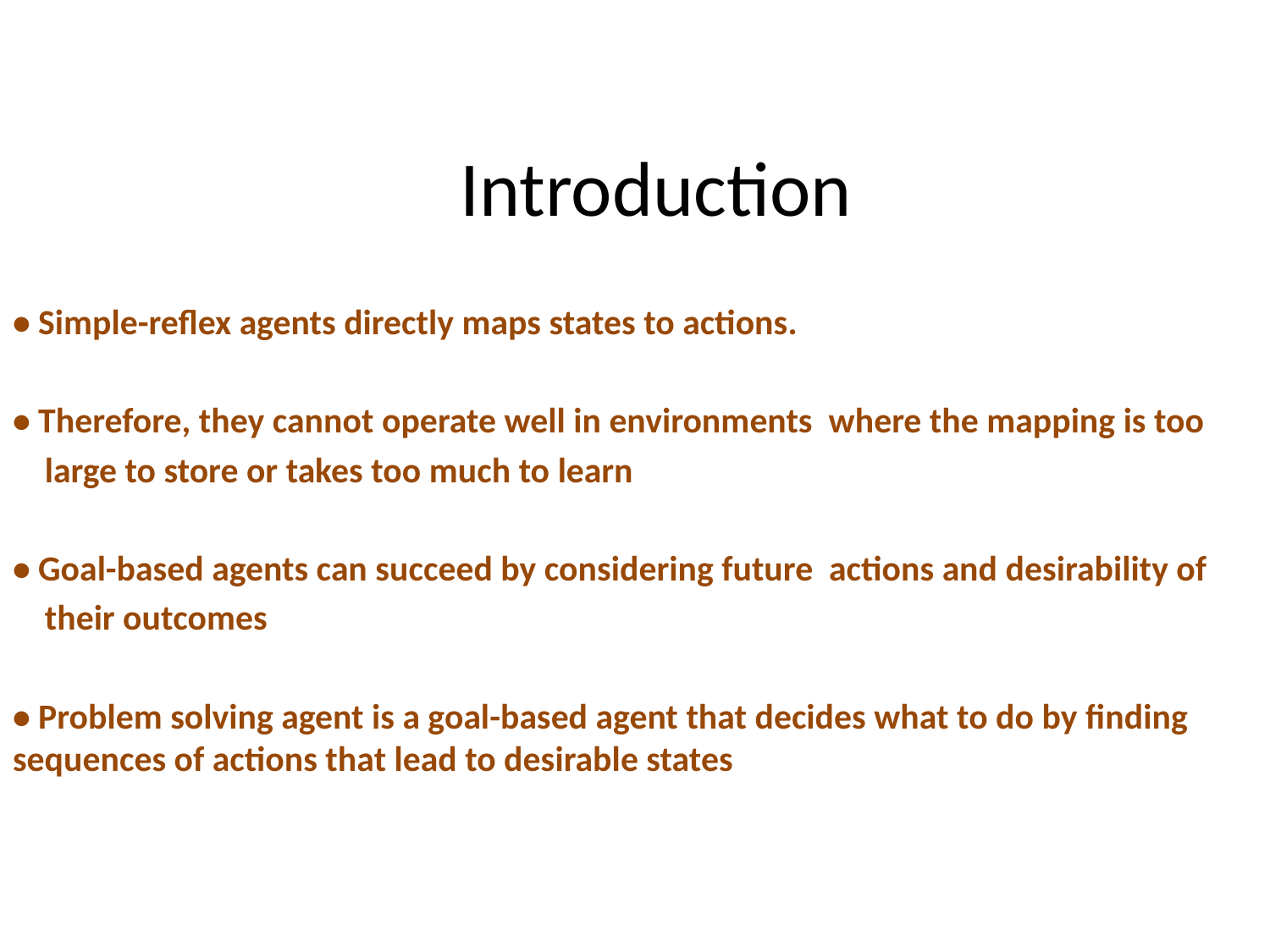

# Introduction

• Simple-reflex agents directly maps states to actions.

• Therefore, they cannot operate well in environments  where the mapping is too
    large to store or takes too much to learn

• Goal-based agents can succeed by considering future  actions and desirability of
    their outcomes

• Problem solving agent is a goal-based agent that decides what to do by finding sequences of actions that lead to desirable states